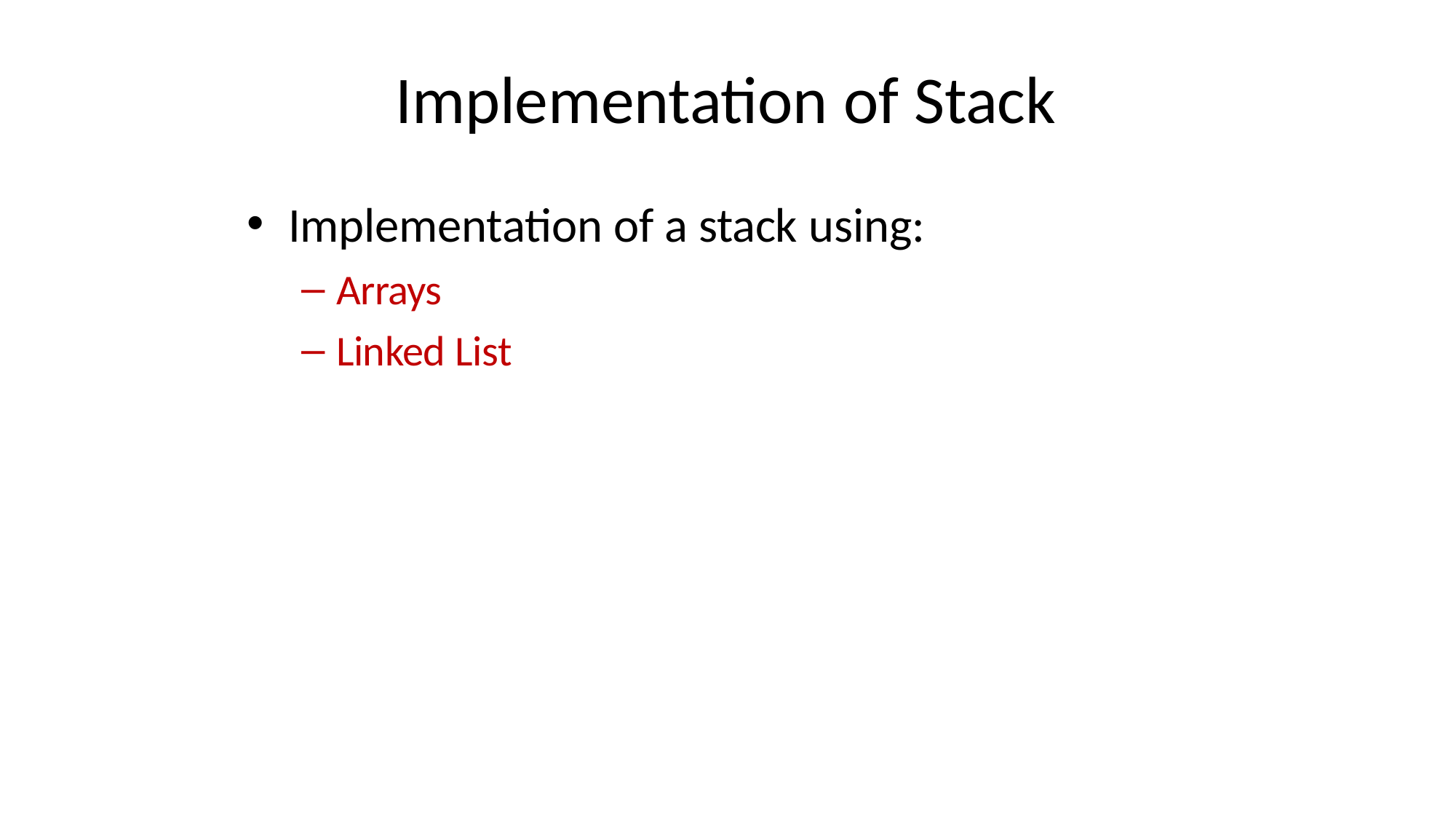

# Implementation of Stack
Implementation of a stack using:
Arrays
Linked List